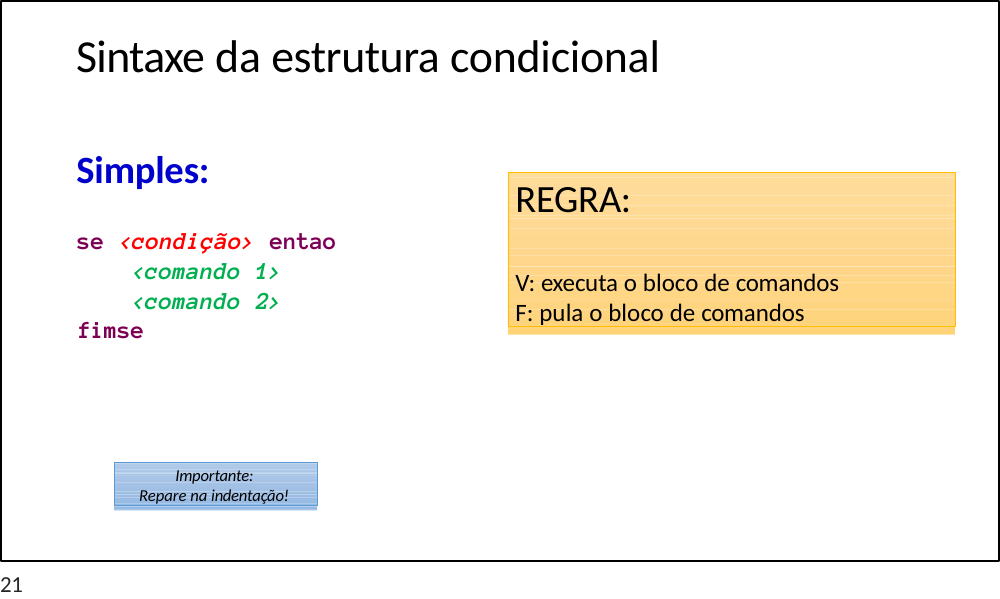

# Sintaxe da estrutura condicional
Simples:
REGRA:

V: executa o bloco de comandos F: pula o bloco de comandos

se <condição> entao
<comando 1>
<comando 2>
fimse

Importante: Repare na indentação!
21